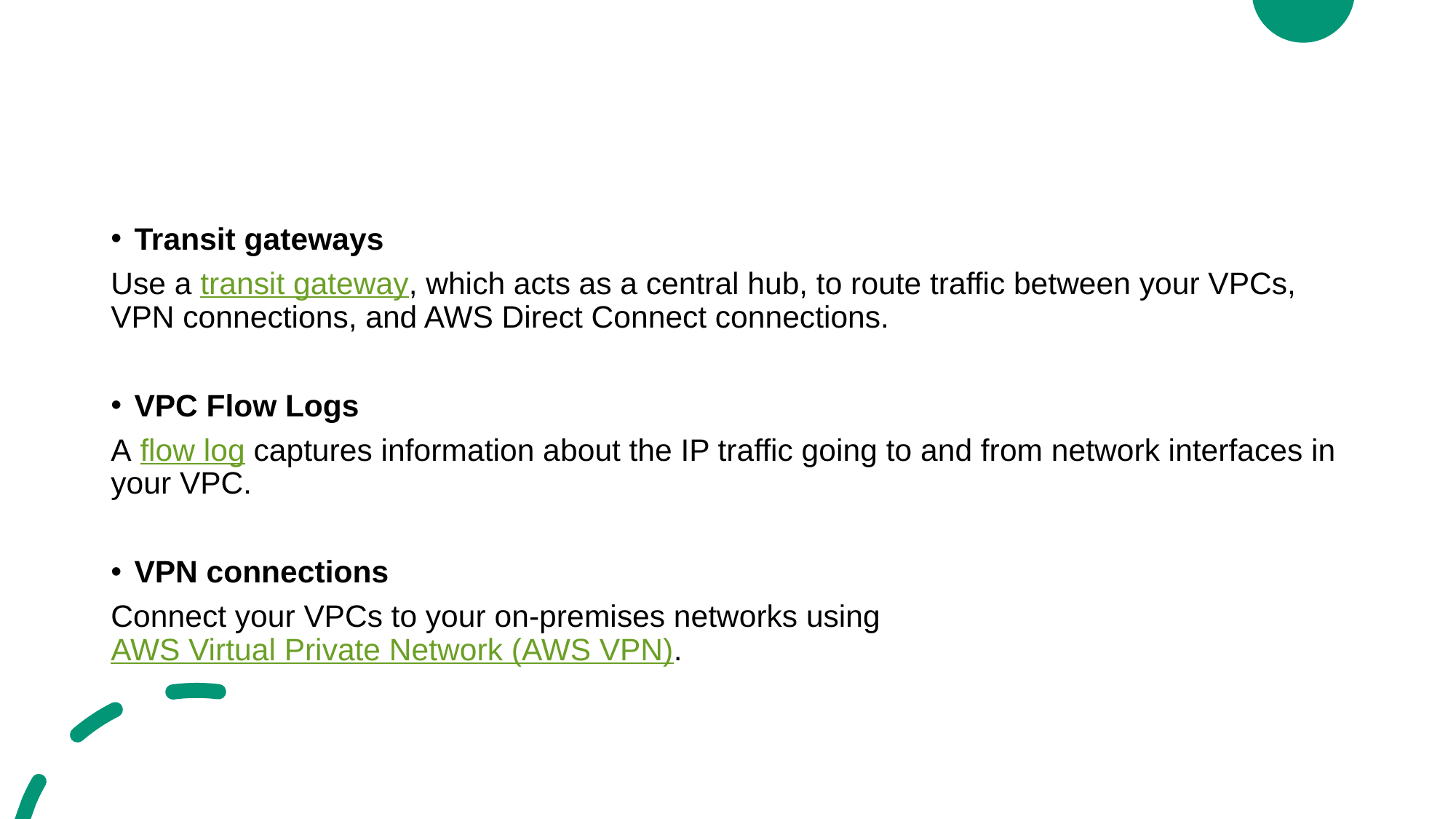

#
Transit gateways
Use a transit gateway, which acts as a central hub, to route traffic between your VPCs, VPN connections, and AWS Direct Connect connections.

VPC Flow Logs
A flow log captures information about the IP traffic going to and from network interfaces in your VPC.

VPN connections
Connect your VPCs to your on-premises networks using AWS Virtual Private Network (AWS VPN).